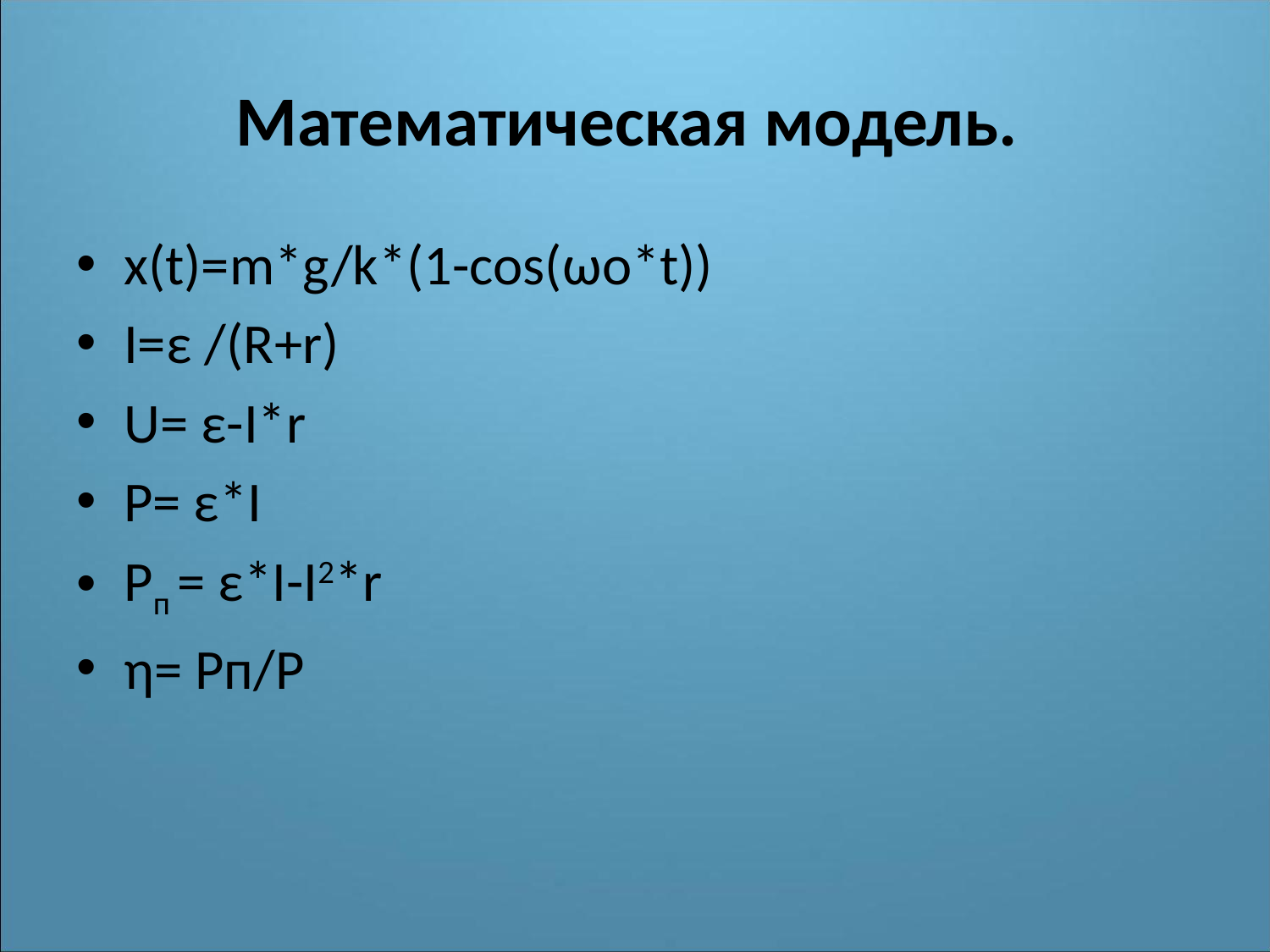

# Математическая модель.
x(t)=m*g/k*(1-cos(ωo*t))
I=ε /(R+r)
U= ε-I*r
P= ε*I
Pп = ε*I-I2*r
η= Рп/Р